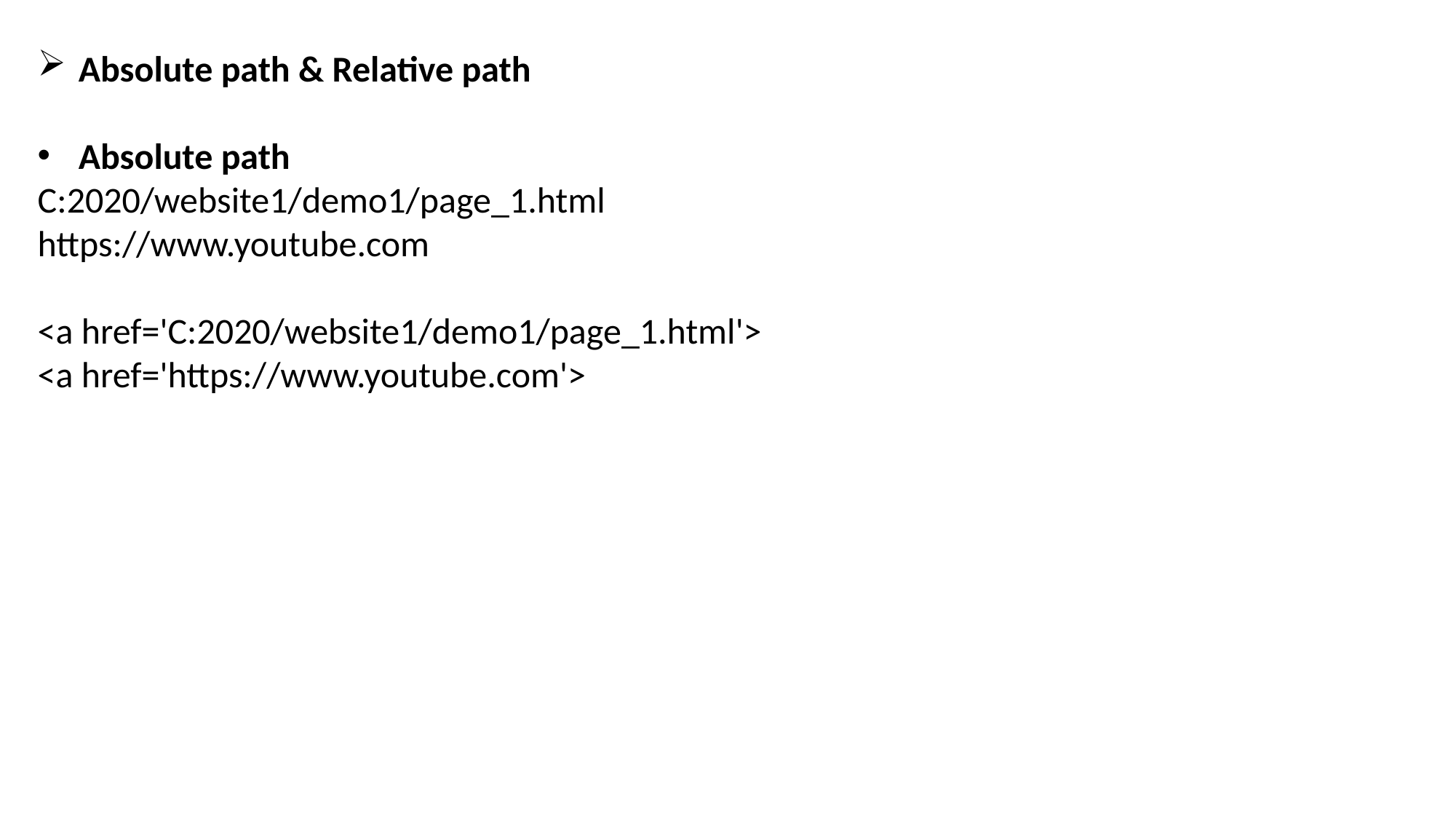

Absolute path & Relative path

Absolute path
C:2020/website1/demo1/page_1.html
https://www.youtube.com

<a href='C:2020/website1/demo1/page_1.html'>
<a href='https://www.youtube.com'>